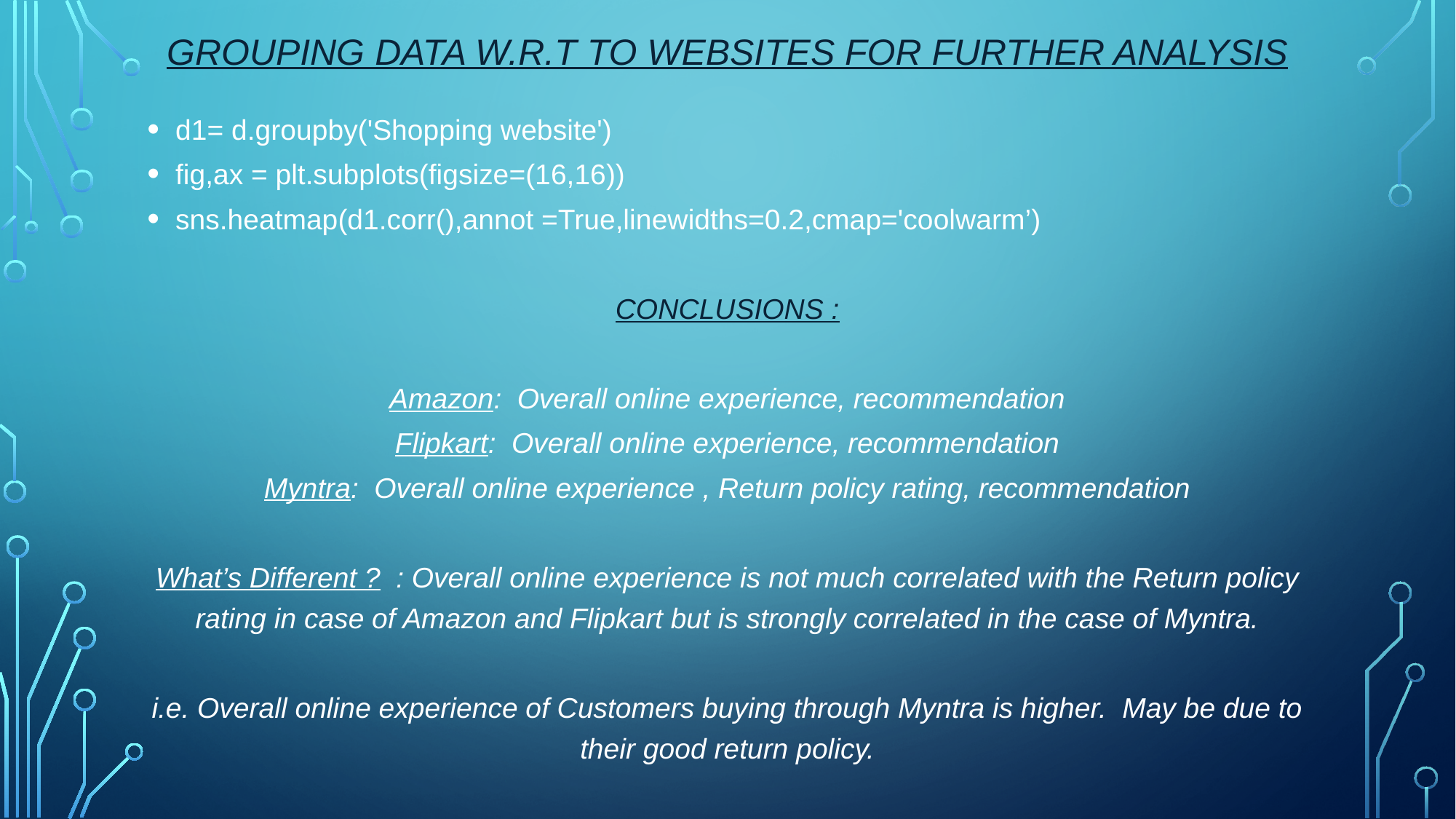

# Grouping Data w.r.t to Websites for further Analysis
d1= d.groupby('Shopping website')
fig,ax = plt.subplots(figsize=(16,16))
sns.heatmap(d1.corr(),annot =True,linewidths=0.2,cmap='coolwarm’)

Conclusions :

Amazon:  Overall online experience, recommendation
Flipkart:  Overall online experience, recommendation
Myntra:  Overall online experience , Return policy rating, recommendation

What’s Different ?  : Overall online experience is not much correlated with the Return policy rating in case of Amazon and Flipkart but is strongly correlated in the case of Myntra.

i.e. Overall online experience of Customers buying through Myntra is higher.  May be due to their good return policy.